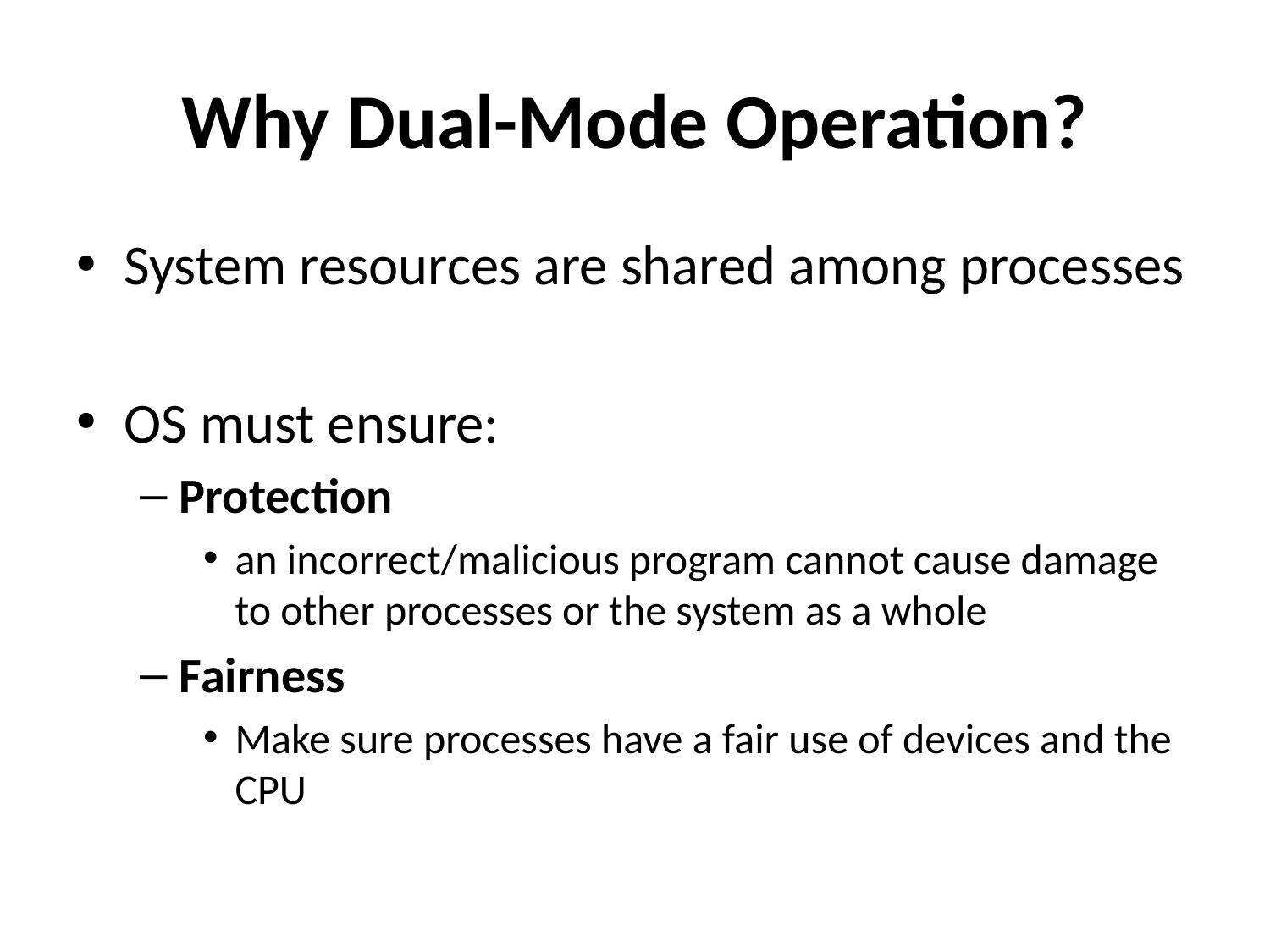

# Why Dual-Mode Operation?
System resources are shared among processes

OS must ensure:
Protection
an incorrect/malicious program cannot cause damage to other processes or the system as a whole
Fairness
Make sure processes have a fair use of devices and the CPU